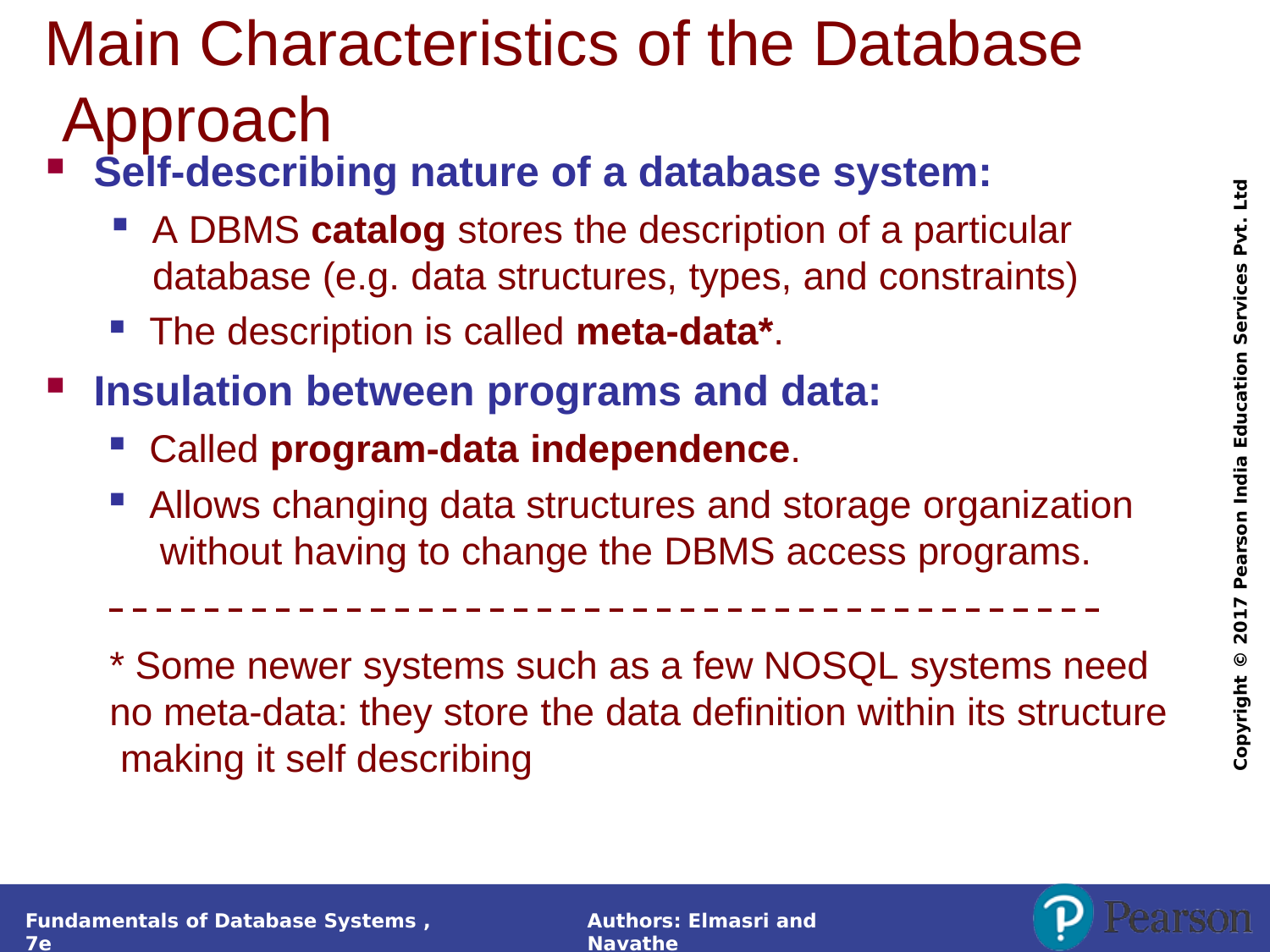

# Main Characteristics of the Database  Approach
Self-describing nature of a database system:
A DBMS catalog stores the description of a particular
database (e.g. data structures, types, and constraints)
The description is called meta-data*.
Insulation between programs and data:
Called program-data independence.
Allows changing data structures and storage organization  without having to change the DBMS access programs.

* Some newer systems such as a few NOSQL systems need  no meta-data: they store the data definition within its structure  making it self describing
Copyright © 2017 Pearson India Education Services Pvt. Ltd

Authors: Elmasri and Navathe
Fundamentals of Database Systems , 7e